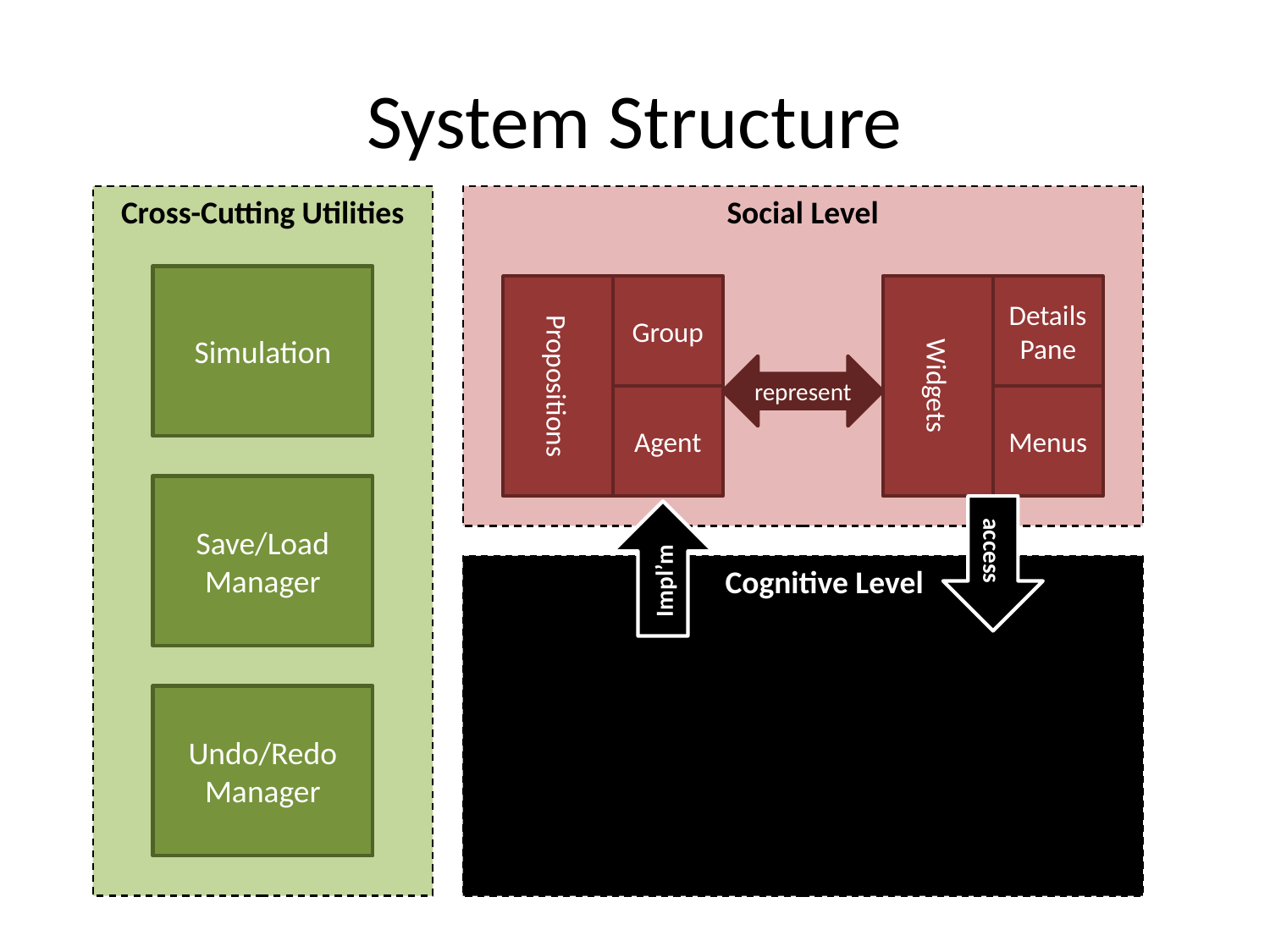

# System Structure
Cross-Cutting Utilities
Social Level
Simulation
Group
Details
Pane
Propositions
Widgets
represent
Agent
Menus
Save/Load
Manager
access
Impl’m
      Cognitive Level
HOTCO Agent
Details
Pane
Undo/Redo Manager
Widgets
represent
HOTCO
Link
HOTCO
Node
HOTCO
Com’n Rule
Rule Int’f